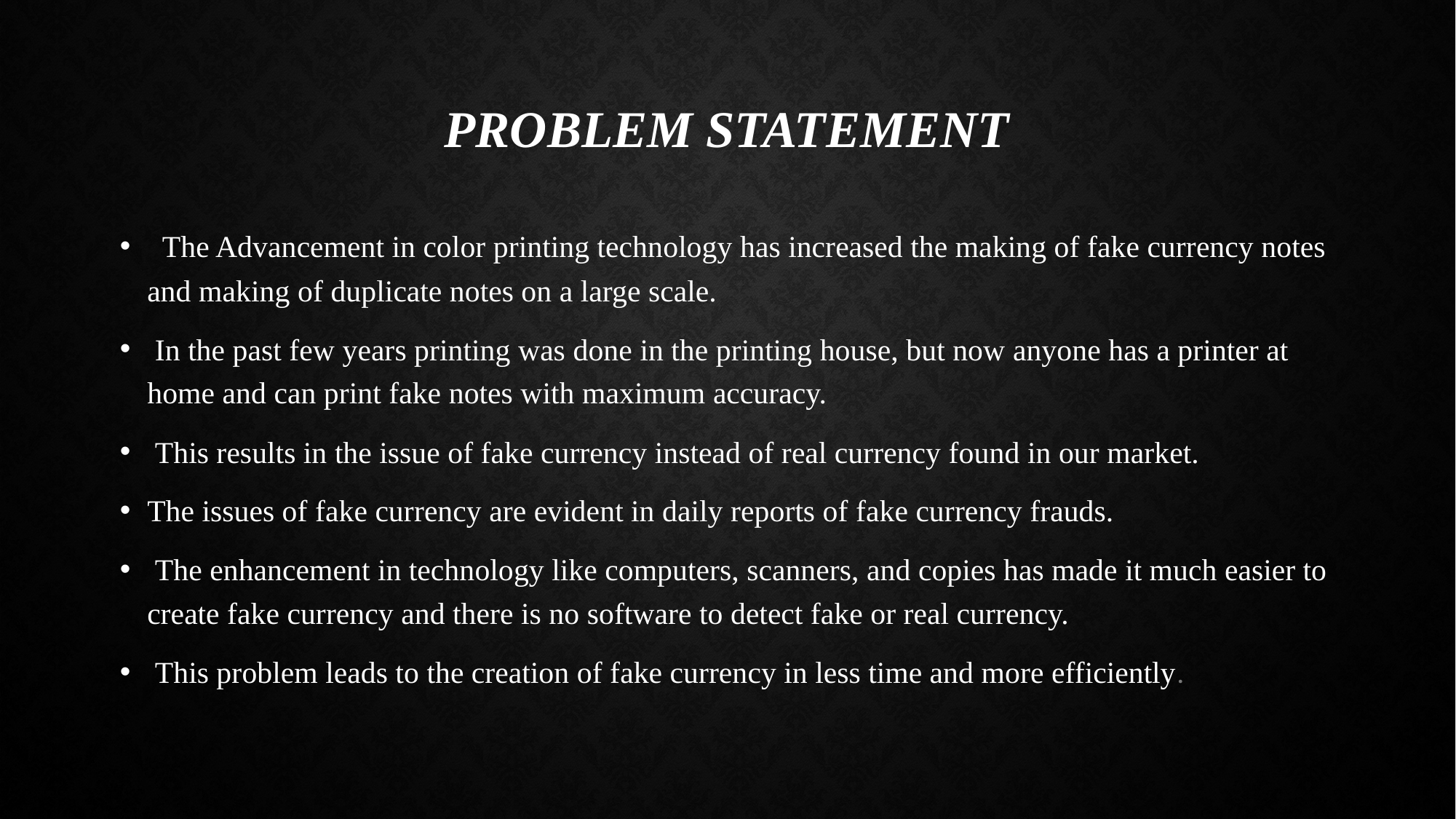

# Problem Statement
  The Advancement in color printing technology has increased the making of fake currency notes and making of duplicate notes on a large scale.
 In the past few years printing was done in the printing house, but now anyone has a printer at home and can print fake notes with maximum accuracy.
 This results in the issue of fake currency instead of real currency found in our market.
The issues of fake currency are evident in daily reports of fake currency frauds.
 The enhancement in technology like computers, scanners, and copies has made it much easier to create fake currency and there is no software to detect fake or real currency.
 This problem leads to the creation of fake currency in less time and more efficiently.